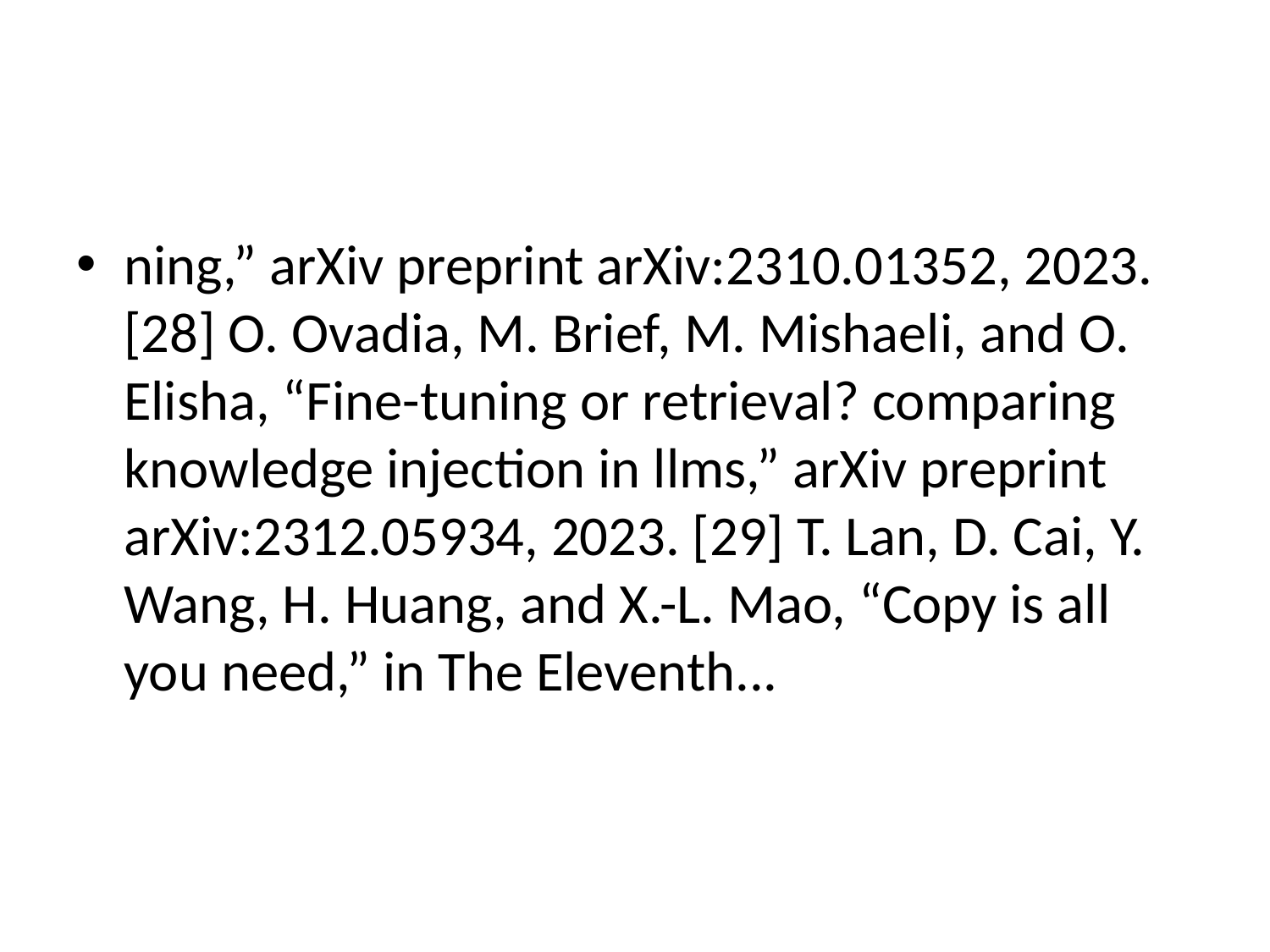

#
ning,” arXiv preprint arXiv:2310.01352, 2023. [28] O. Ovadia, M. Brief, M. Mishaeli, and O. Elisha, “Fine-tuning or retrieval? comparing knowledge injection in llms,” arXiv preprint arXiv:2312.05934, 2023. [29] T. Lan, D. Cai, Y. Wang, H. Huang, and X.-L. Mao, “Copy is all you need,” in The Eleventh...